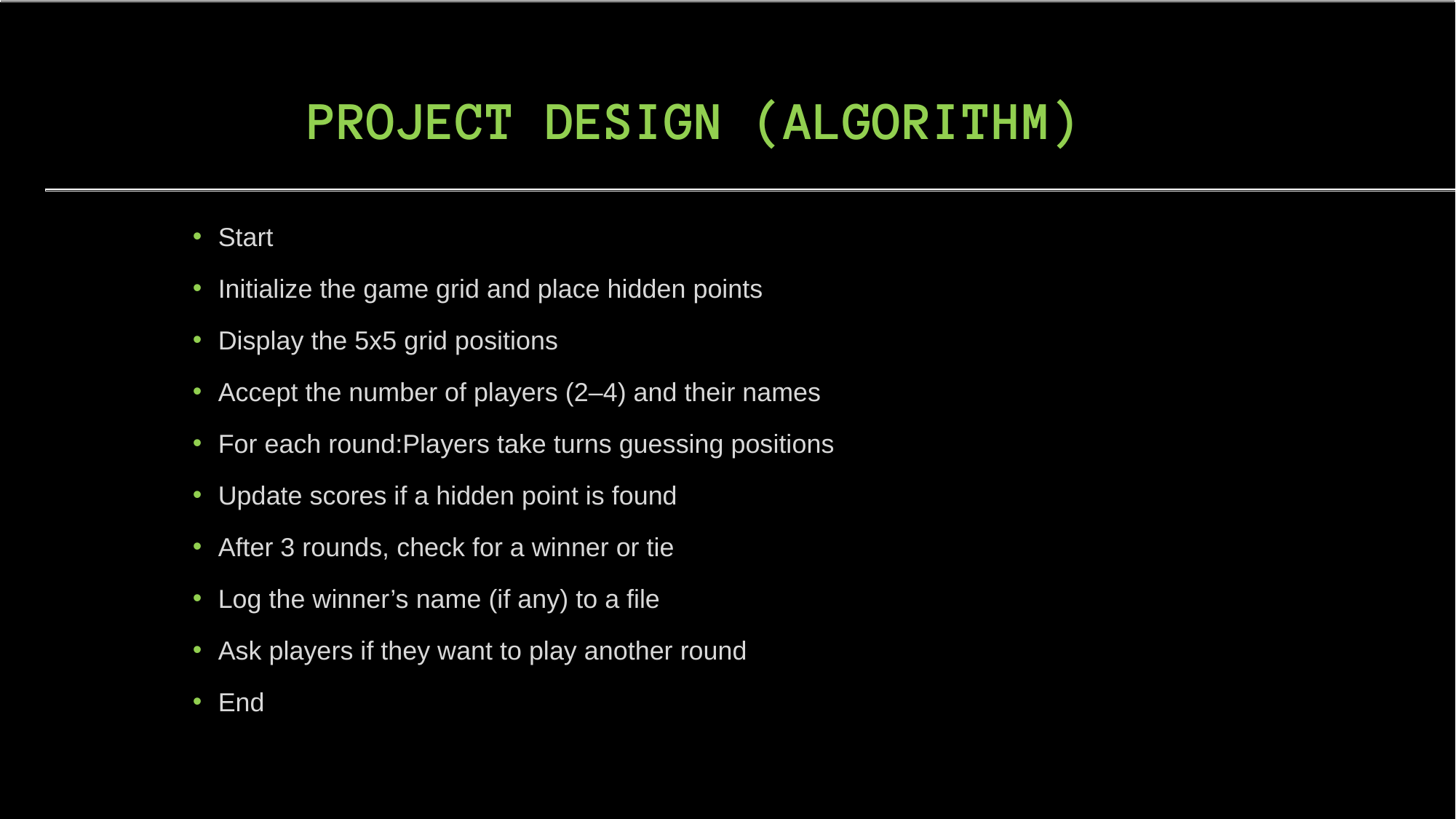

# PROJECT DESIGN (ALGORITHM)

Start
Initialize the game grid and place hidden points
Display the 5x5 grid positions
Accept the number of players (2–4) and their names
For each round:Players take turns guessing positions
Update scores if a hidden point is found
After 3 rounds, check for a winner or tie
Log the winner’s name (if any) to a file
Ask players if they want to play another round
End